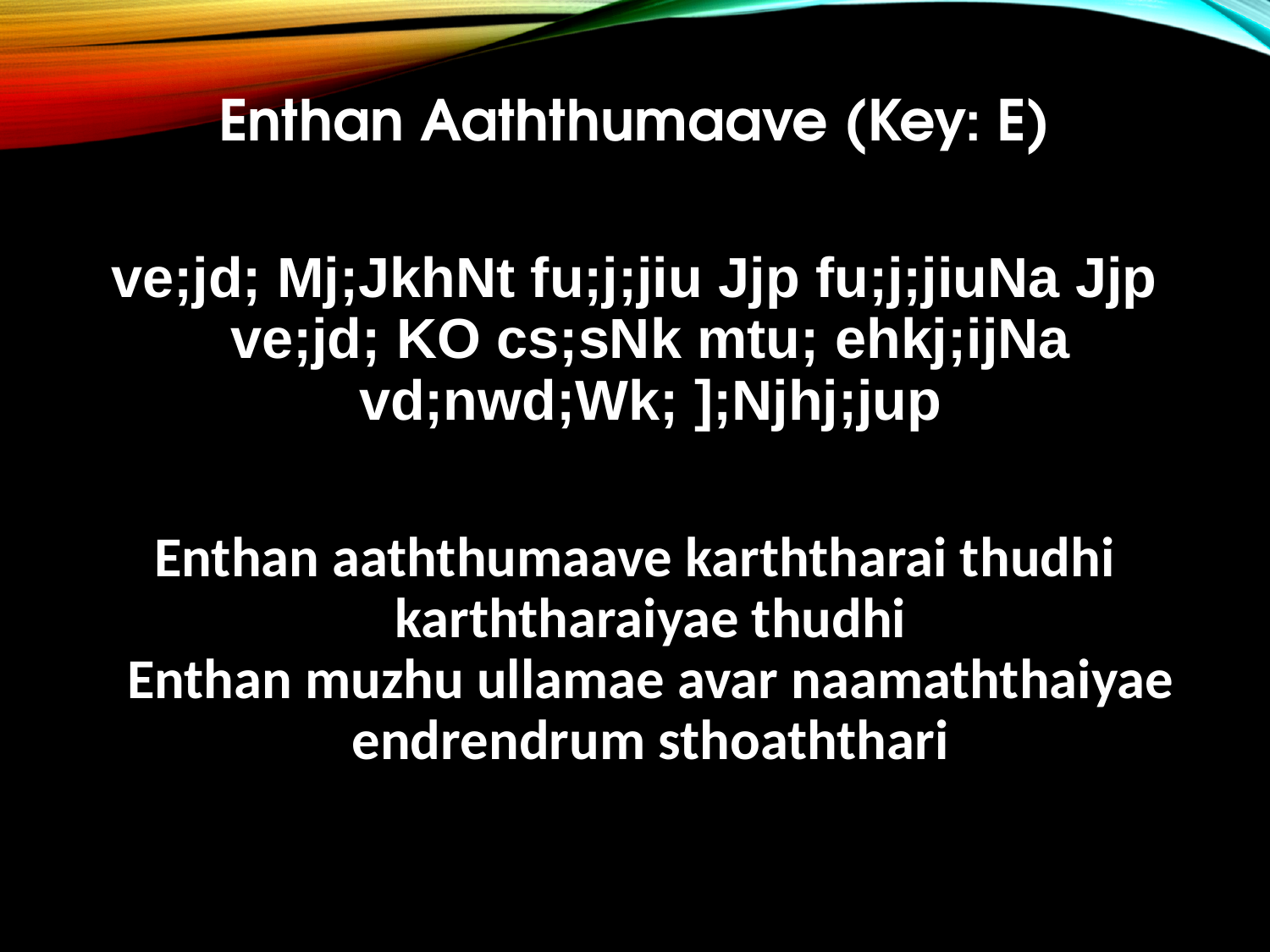

Enthan Aaththumaave (Key: E)

ve;jd; Mj;JkhNt fu;j;jiu Jjp fu;j;jiuNa Jjp
ve;jd; KO cs;sNk mtu; ehkj;ijNa vd;nwd;Wk; ];Njhj;jup

Enthan aaththumaave karththarai thudhi karththaraiyae thudhi
Enthan muzhu ullamae avar naamaththaiyae endrendrum sthoaththari